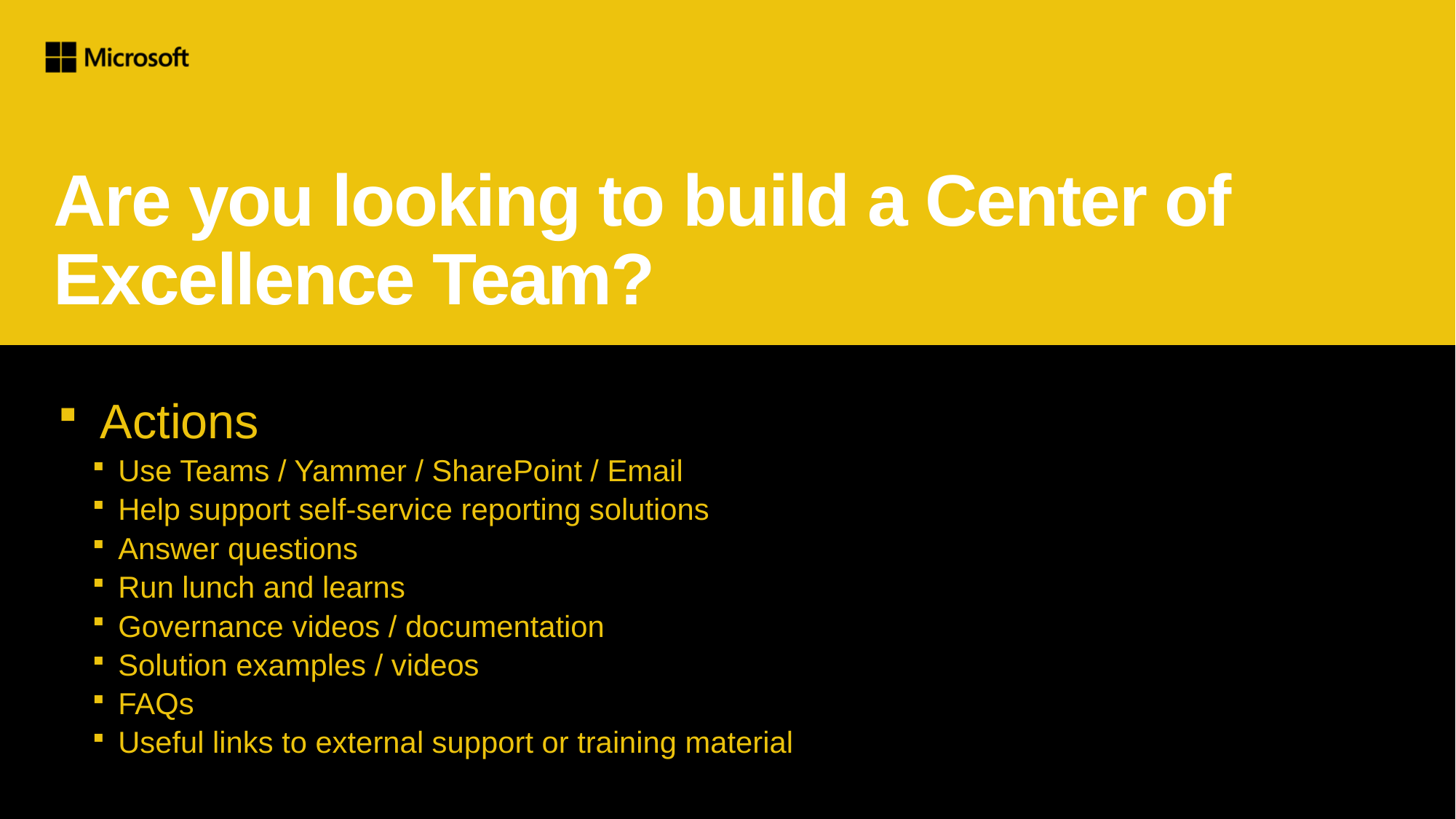

# Are you looking to build a Center of Excellence Team?
Actions
Use Teams / Yammer / SharePoint / Email
Help support self-service reporting solutions
Answer questions
Run lunch and learns
Governance videos / documentation
Solution examples / videos
FAQs
Useful links to external support or training material